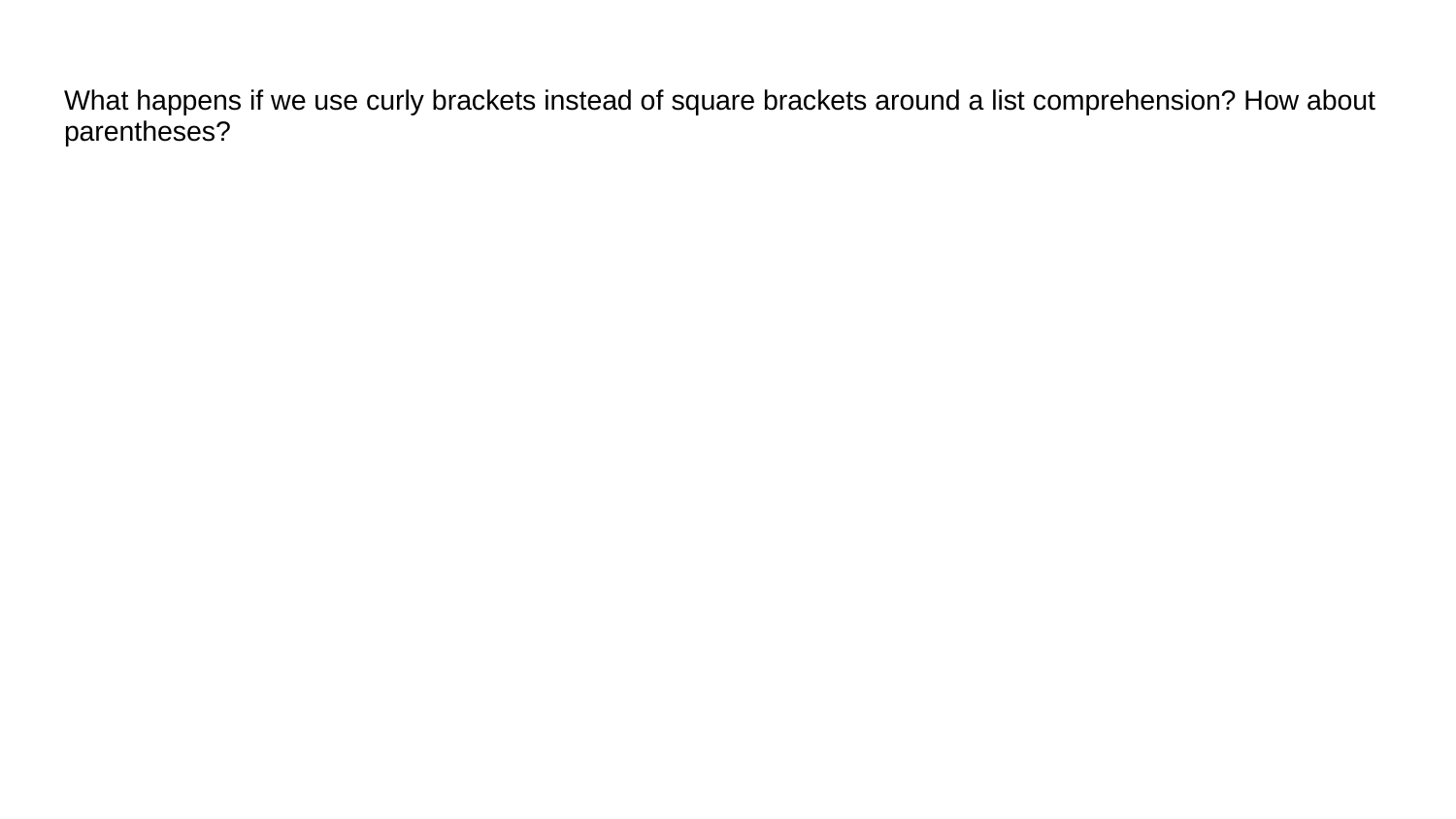

# What happens if we use curly brackets instead of square brackets around a list comprehension? How about parentheses?